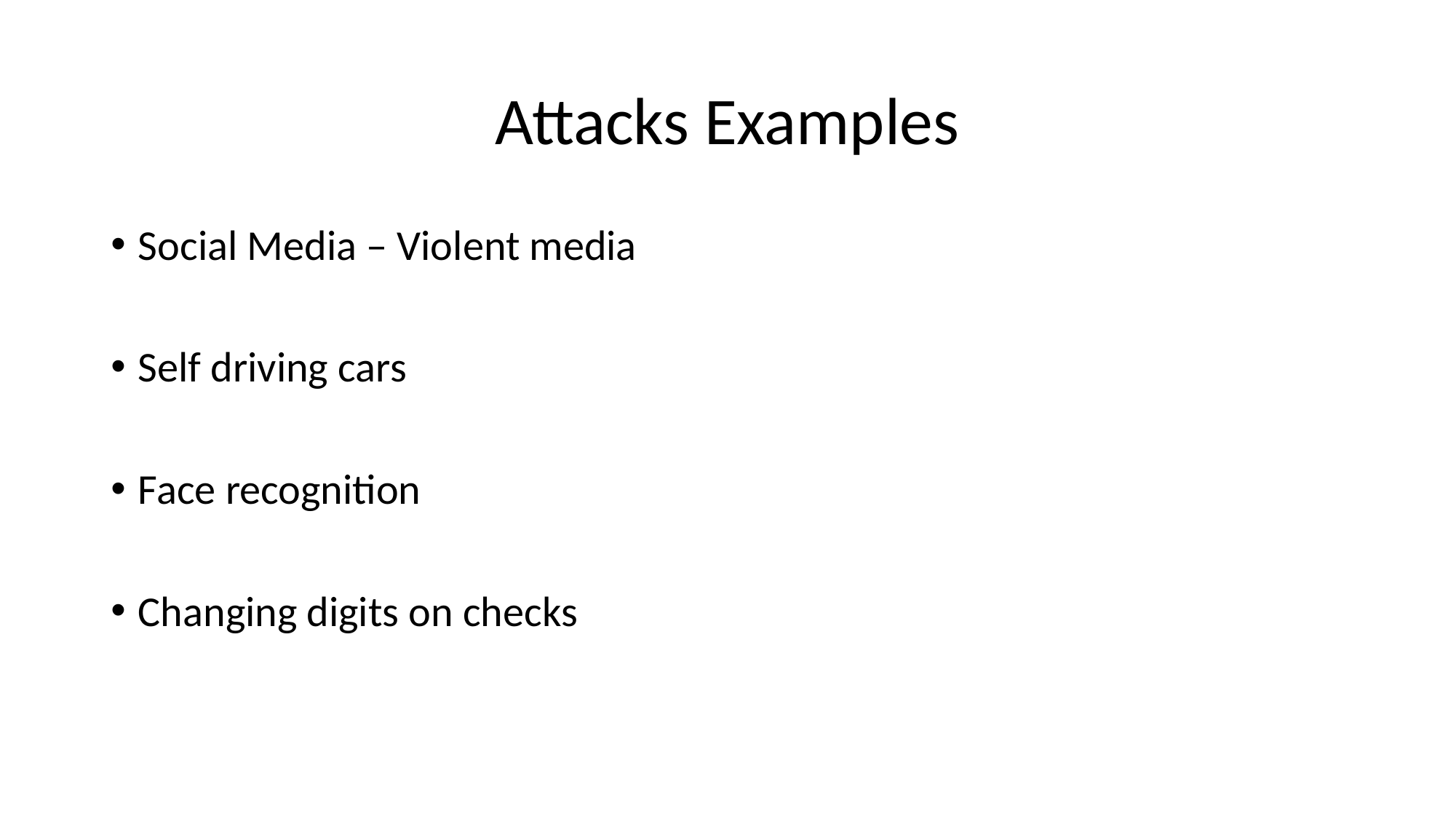

# Attacks Examples
Social Media – Violent media

Self driving cars

Face recognition

Changing digits on checks